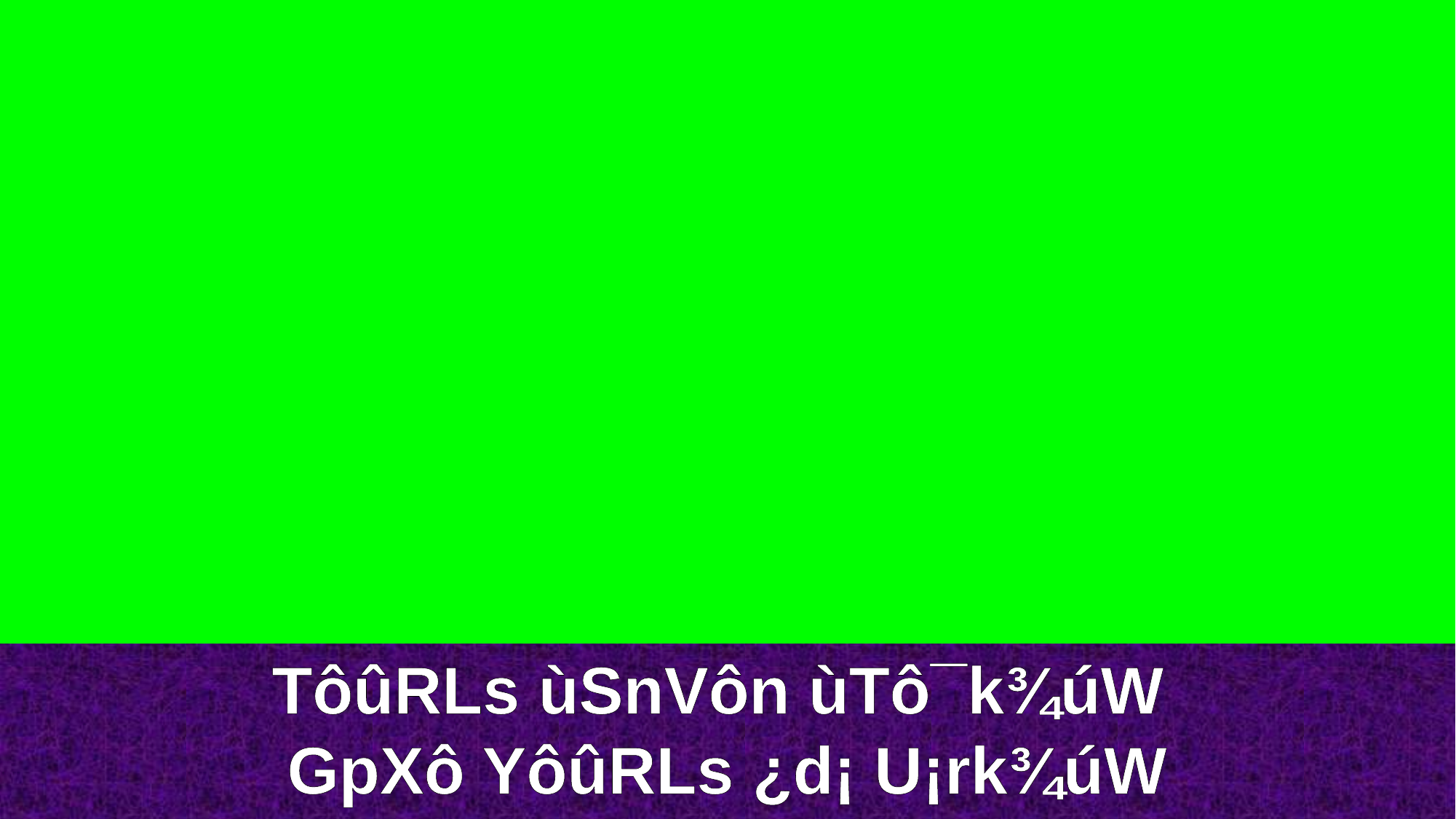

TôûRLs ùSnVôn ùTô¯k¾úW
GpXô YôûRLs ¿d¡ U¡rk¾úW